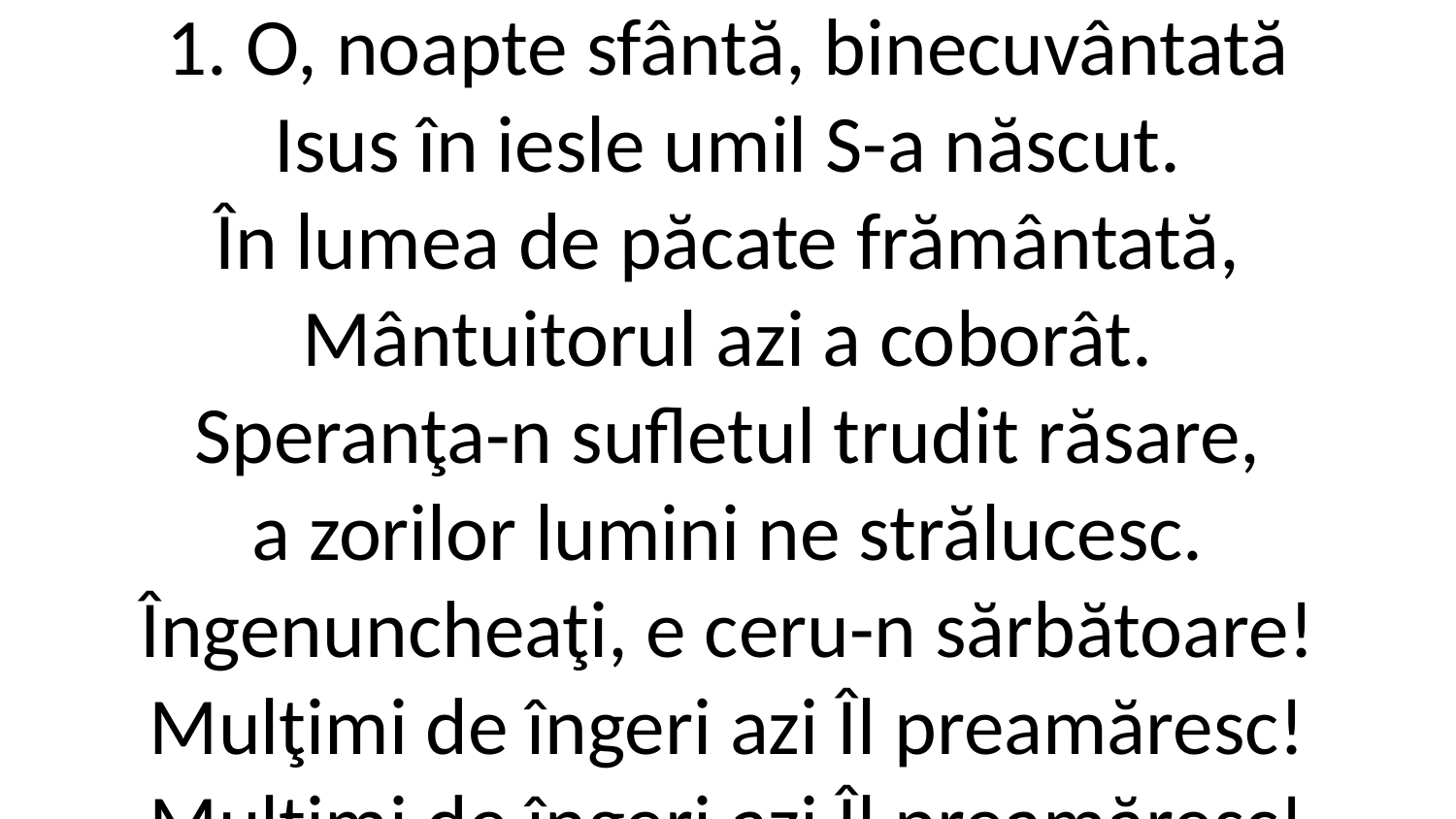

1. O, noapte sfântă, binecuvântată
Isus în iesle umil S-a născut.
În lumea de păcate frământată,
Mântuitorul azi a coborât.
Speranţa-n sufletul trudit răsare,
a zorilor lumini ne strălucesc.
Îngenuncheaţi, e ceru-n sărbătoare!
Mulţimi de îngeri azi Îl preamăresc!
Mulţimi de îngeri azi Îl preamăresc!